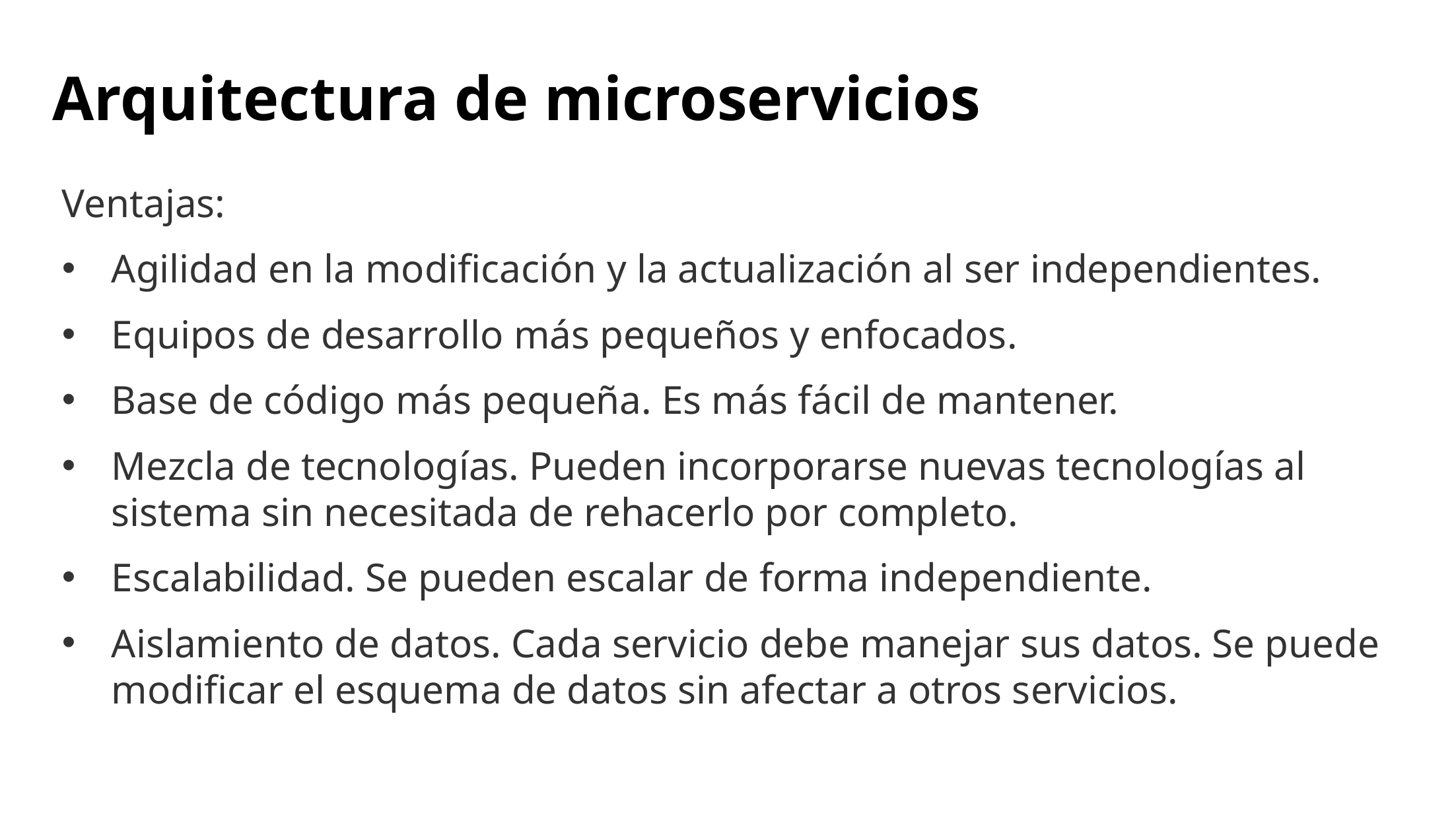

# Arquitectura de microservicios
Ventajas:
Agilidad en la modificación y la actualización al ser independientes.
Equipos de desarrollo más pequeños y enfocados.
Base de código más pequeña. Es más fácil de mantener.
Mezcla de tecnologías. Pueden incorporarse nuevas tecnologías al sistema sin necesitada de rehacerlo por completo.
Escalabilidad. Se pueden escalar de forma independiente.
Aislamiento de datos. Cada servicio debe manejar sus datos. Se puede modificar el esquema de datos sin afectar a otros servicios.